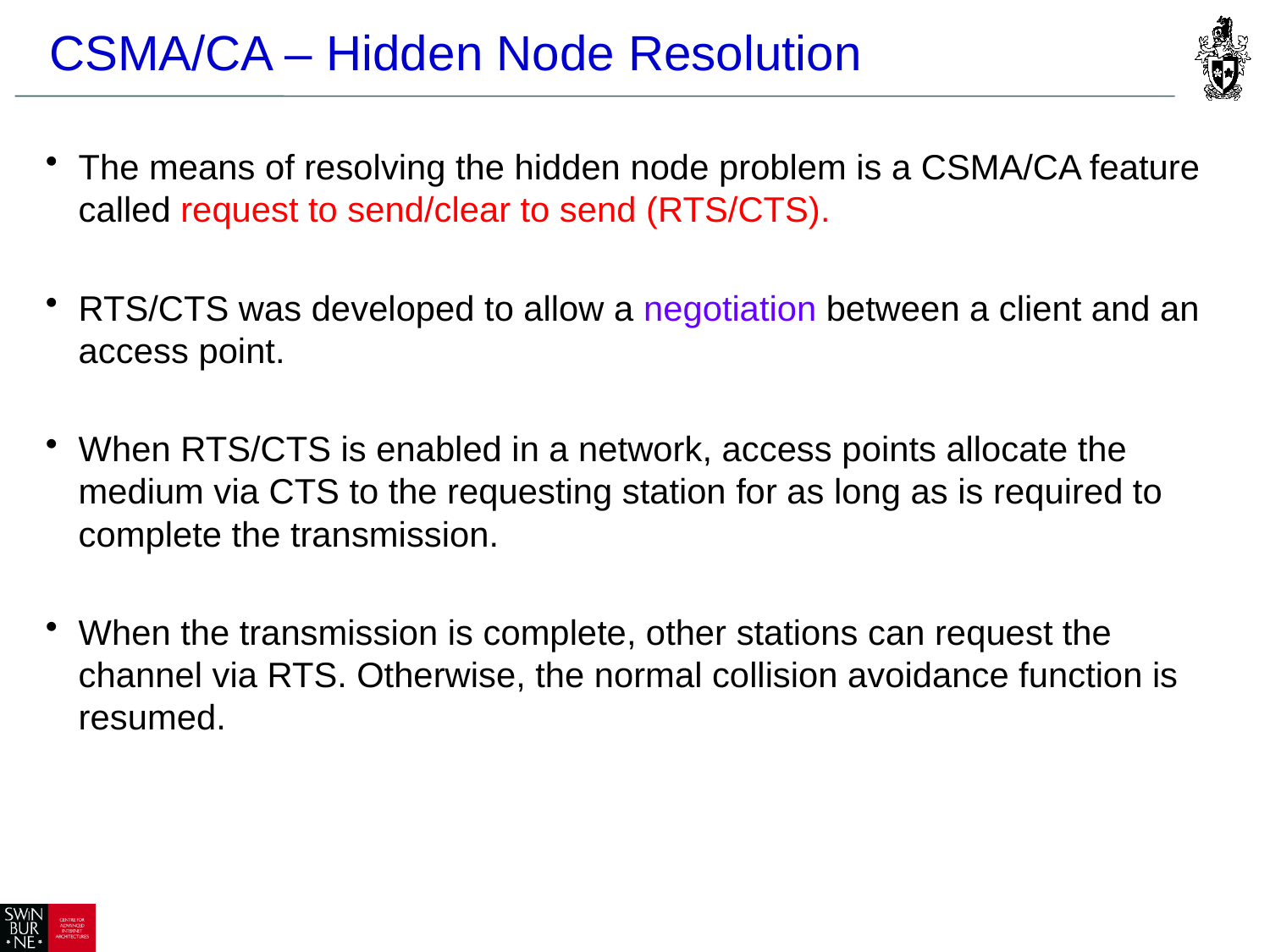

CSMA/CA – Hidden Node Resolution
The means of resolving the hidden node problem is a CSMA/CA feature called request to send/clear to send (RTS/CTS).

RTS/CTS was developed to allow a negotiation between a client and an access point.

When RTS/CTS is enabled in a network, access points allocate the medium via CTS to the requesting station for as long as is required to complete the transmission.

When the transmission is complete, other stations can request the channel via RTS. Otherwise, the normal collision avoidance function is resumed.